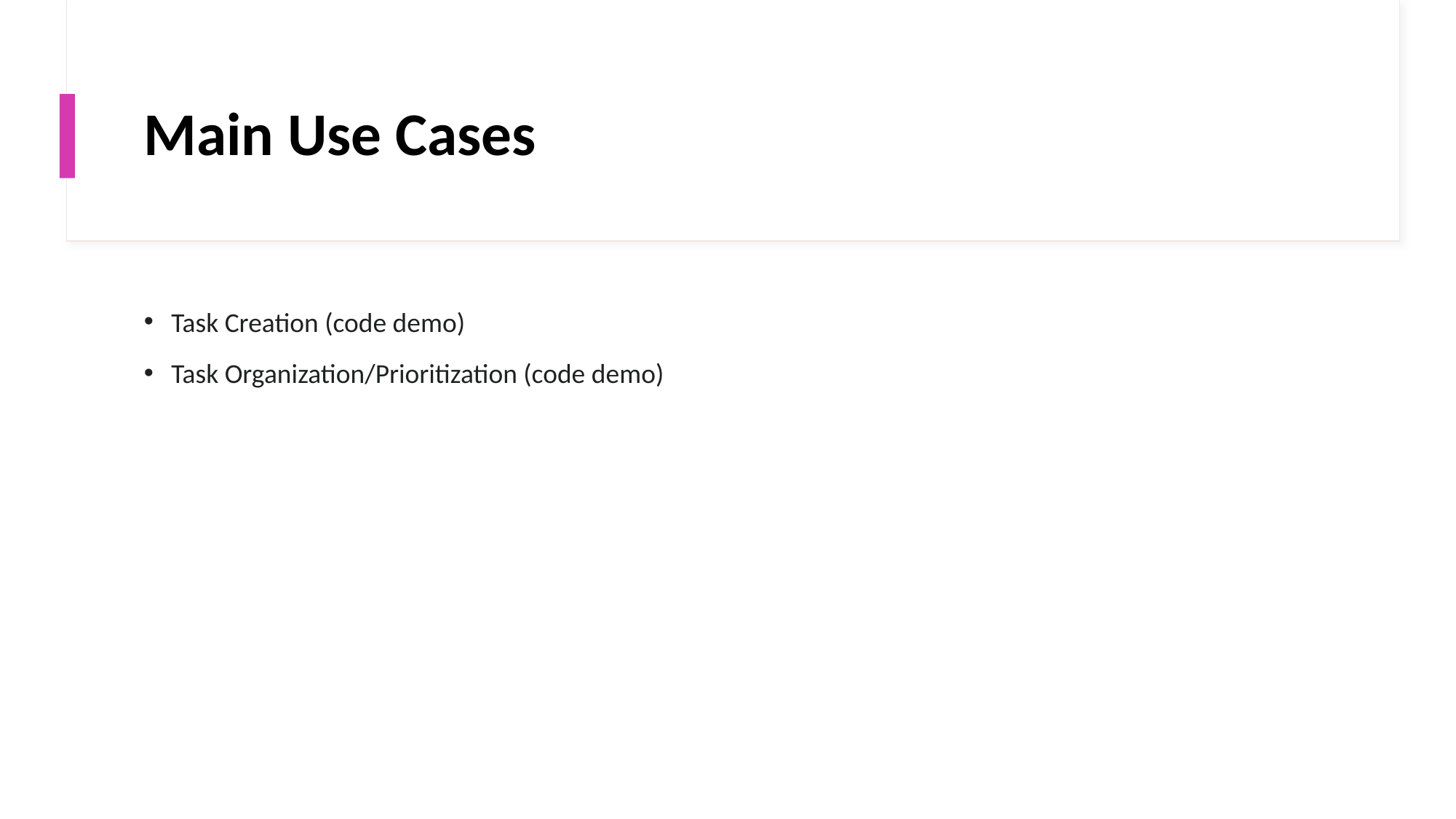

# Main Use Cases
Task Creation (code demo)
Task Organization/Prioritization (code demo)